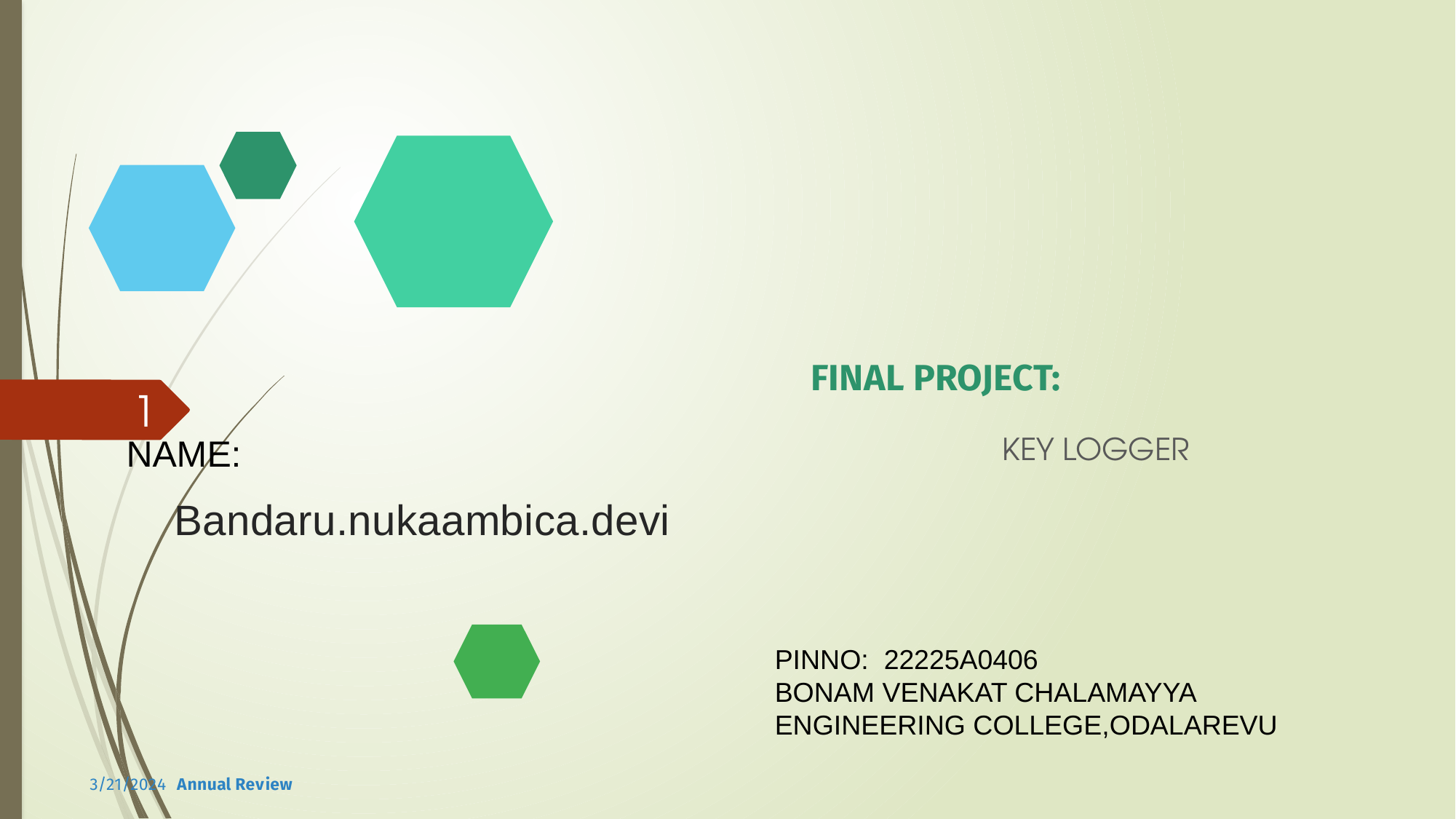

FINAL PROJECT:
1
NAME:
KEY LOGGER
# Bandaru.nukaambica.devi

PINNO:  22225A0406
BONAM VENAKAT CHALAMAYYA
ENGINEERING COLLEGE,ODALAREVU
3/21/2024  Annual Review